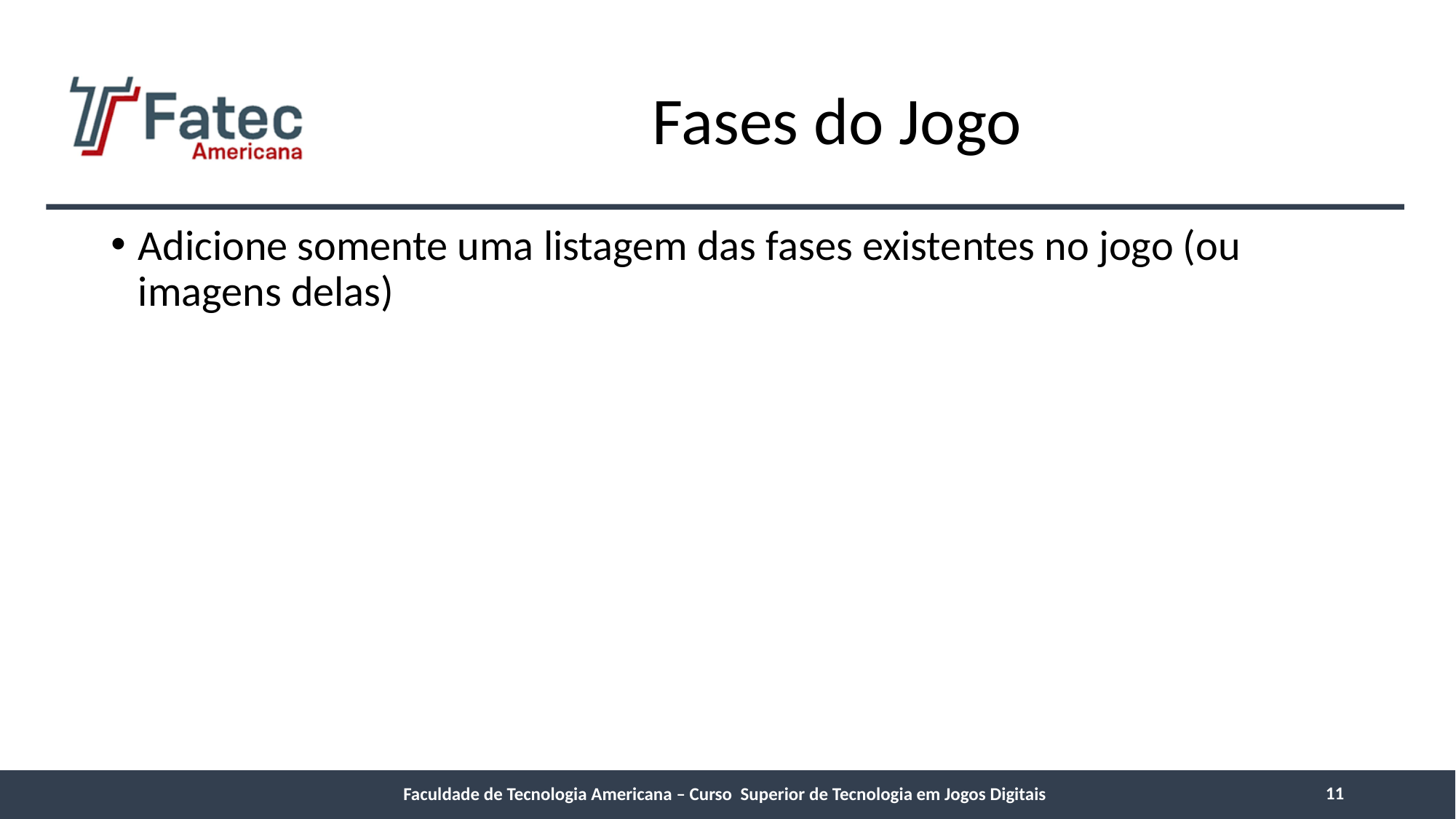

# Fases do Jogo
Adicione somente uma listagem das fases existentes no jogo (ou imagens delas)
11
Faculdade de Tecnologia Americana – Curso  Superior de Tecnologia em Jogos Digitais